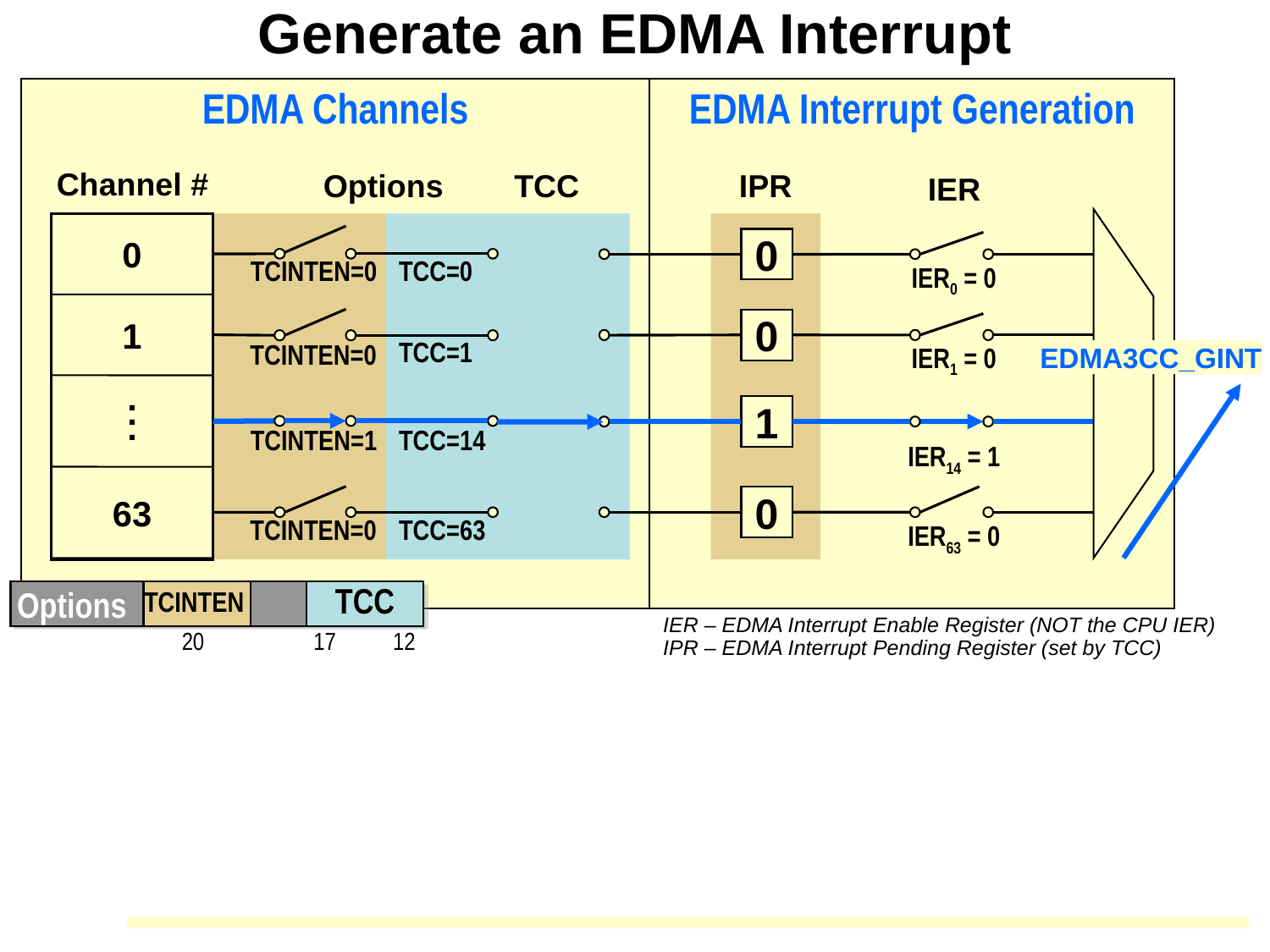

# Generate an EDMA Interrupt
EDMA Channels
EDMA Interrupt Generation
Channel #
Options
TCC
IPR
IER
0

0

TCINTEN=0
TCC=0
IER0 = 0
1

0

TCC=1
TCINTEN=0
IER1 = 0
EDMA3CC_GINT

.
.
.

1

TCINTEN=1
TCC=14
IER14 = 1
63

0

TCINTEN=0
TCC=63
IER63 = 0

Options
TCINTEN
TCC
IER – EDMA Interrupt Enable Register (NOT the CPU IER)
IPR – EDMA Interrupt Pending Register (set by TCC)
20
17          12

To set the proper EDMA IER bit for XEVT1:
edmaIntr.region = CSL_EDMA3_REGION_GLOBAL ;
edmaIntr.intrh = 1 << (CSL_EDMA3_CHA_XEVT1-32);  // high 32 bits
edmaIntr.intr   = 1 << (CSL_EDMA3_CHA_XEVT1);       // low 32 bits
CSL_edma3HwControl(hModule, CSL_EDMA3_CMD_INTR_ENABLE, &edmaIntr);